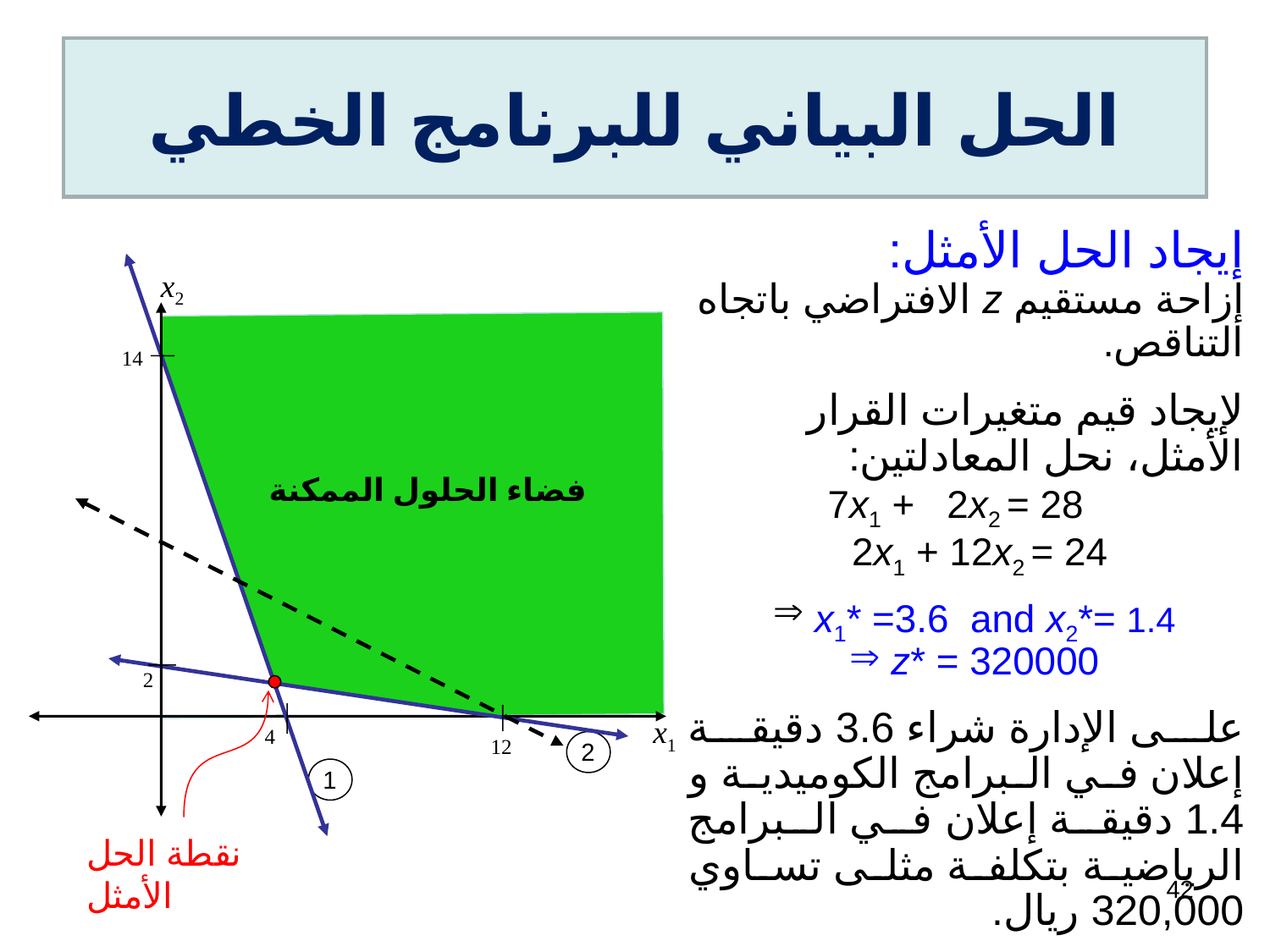

# الحل البياني للبرنامج الخطي
إيجاد الحل الأمثل:
إزاحة مستقيم z الافتراضي باتجاه التناقص.

لإيجاد قيم متغيرات القرار الأمثل، نحل المعادلتين:
  7x1 +   2x2 = 28
 2x1 + 12x2 = 24

 x1* =3.6  and x2*= 1.4
 z* = 320000

على الإدارة شراء 3.6 دقيقة إعلان في البرامج الكوميدية و 1.4 دقيقة إعلان في البرامج الرياضية بتكلفة مثلى تساوي 320,000 ريال.

x2

14

فضاء الحلول الممكنة

2

x1

4
12
2

1

نقطة الحل الأمثل
42